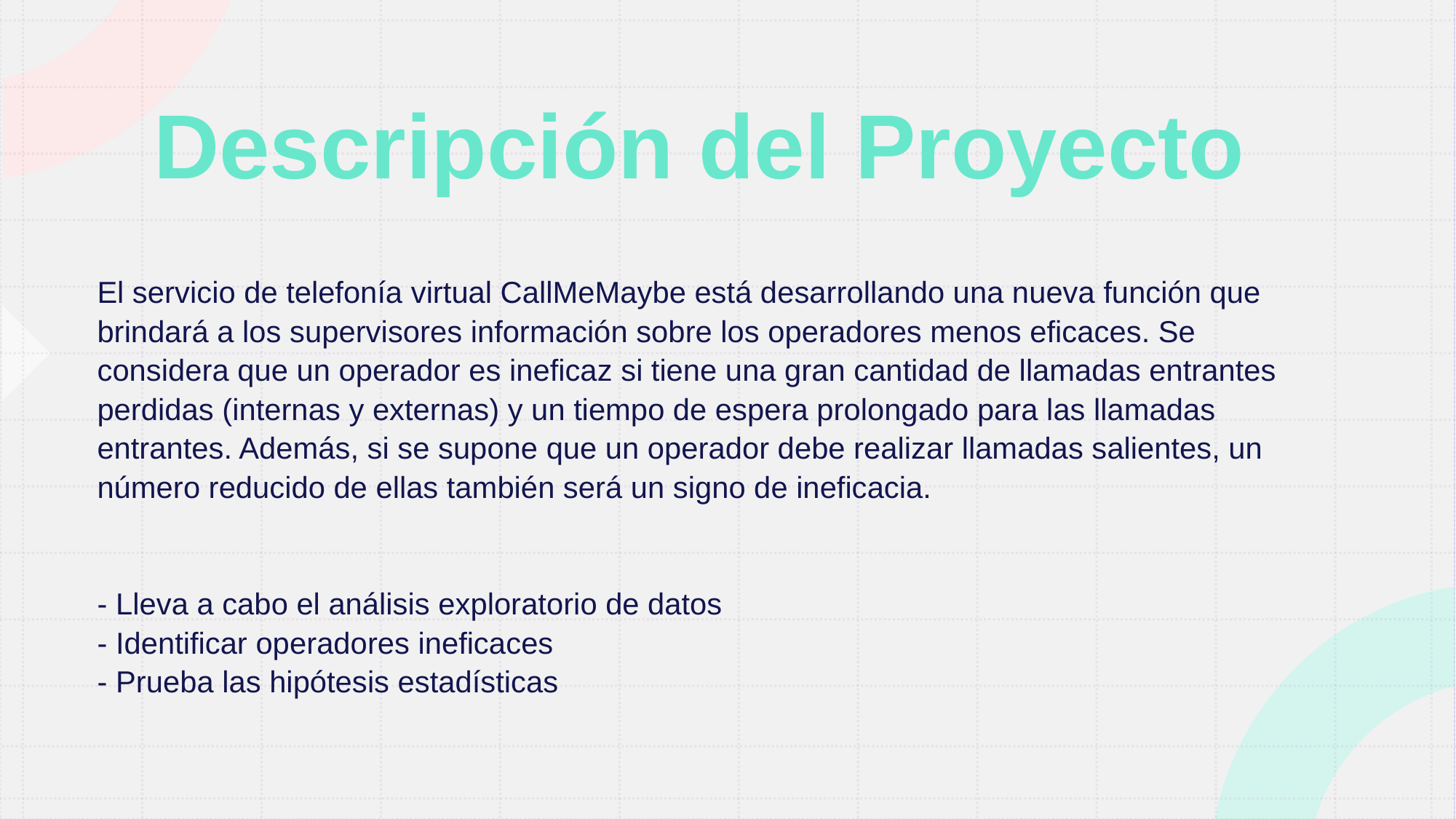

Descripción del Proyecto
# El servicio de telefonía virtual CallMeMaybe está desarrollando una nueva función que brindará a los supervisores información sobre los operadores menos eficaces. Se considera que un operador es ineficaz si tiene una gran cantidad de llamadas entrantes perdidas (internas y externas) y un tiempo de espera prolongado para las llamadas entrantes. Además, si se supone que un operador debe realizar llamadas salientes, un número reducido de ellas también será un signo de ineficacia. - Lleva a cabo el análisis exploratorio de datos - Identificar operadores ineficaces - Prueba las hipótesis estadísticas